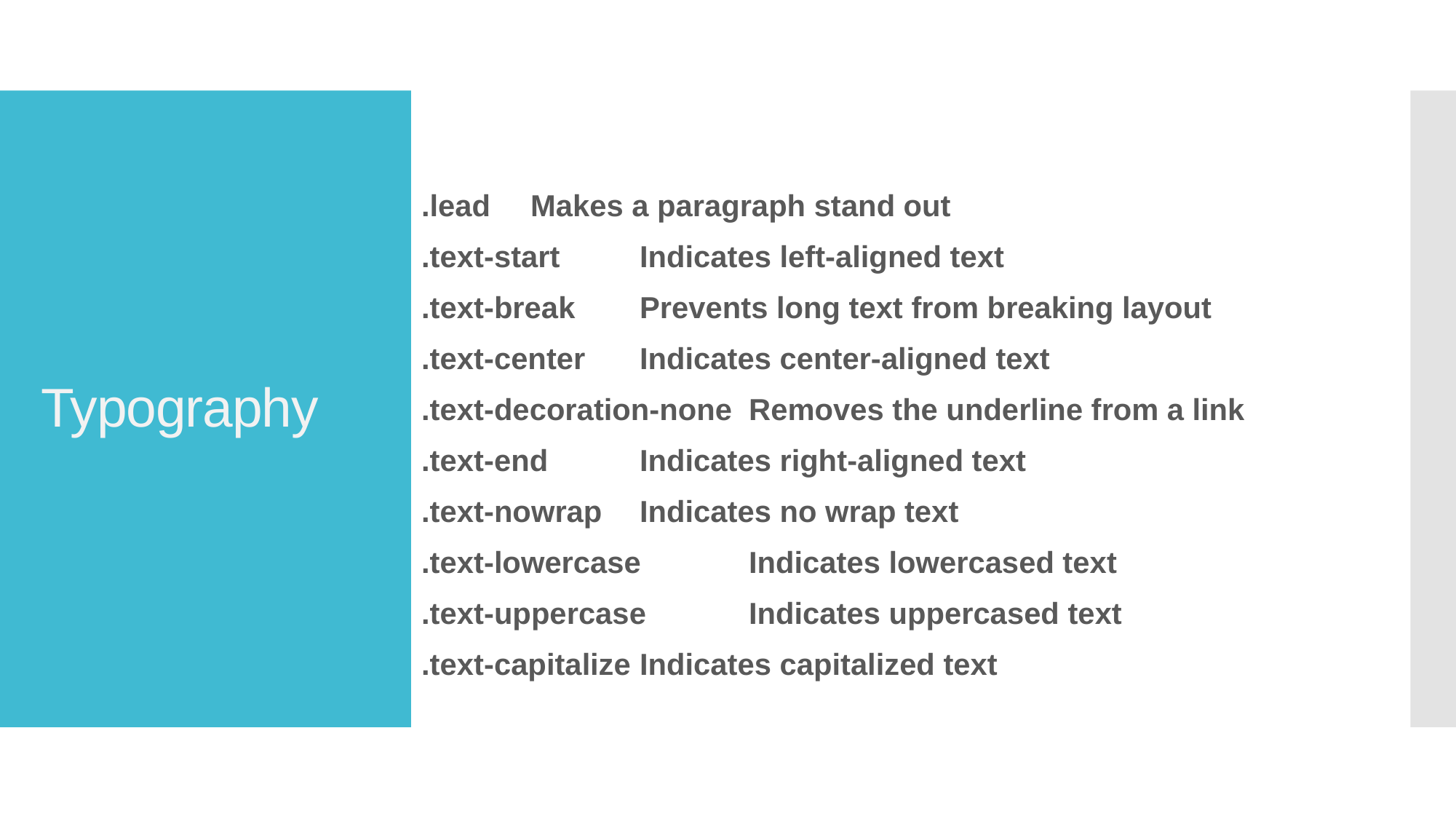

.lead	Makes a paragraph stand out
.text-start	Indicates left-aligned text
.text-break	Prevents long text from breaking layout
.text-center	Indicates center-aligned text
.text-decoration-none	Removes the underline from a link
.text-end	Indicates right-aligned text
.text-nowrap	Indicates no wrap text
.text-lowercase	Indicates lowercased text
.text-uppercase	Indicates uppercased text
.text-capitalize	Indicates capitalized text
# Typography